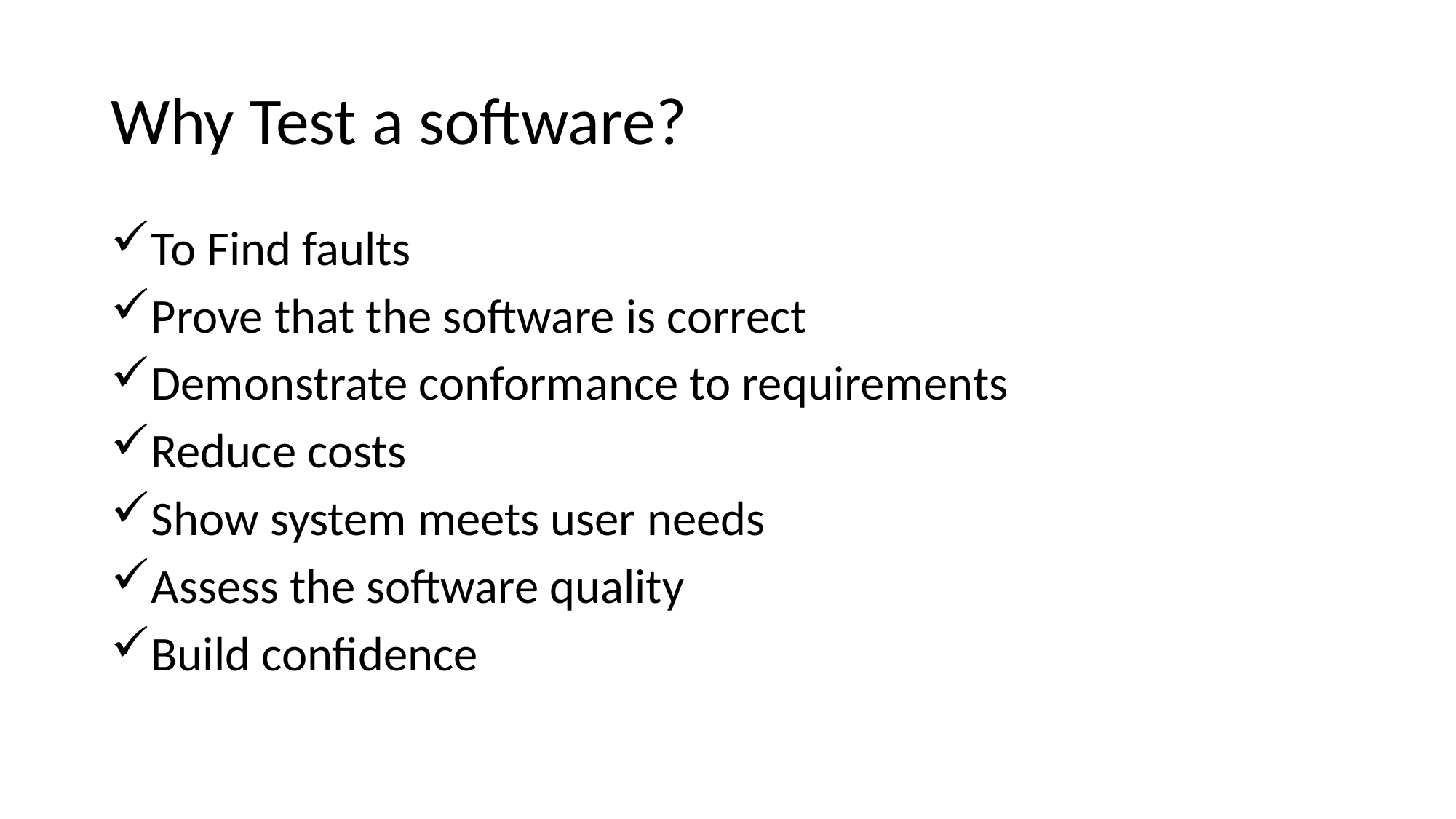

# Why Test a software?
To Find faults
Prove that the software is correct
Demonstrate conformance to requirements
Reduce costs
Show system meets user needs
Assess the software quality
Build confidence